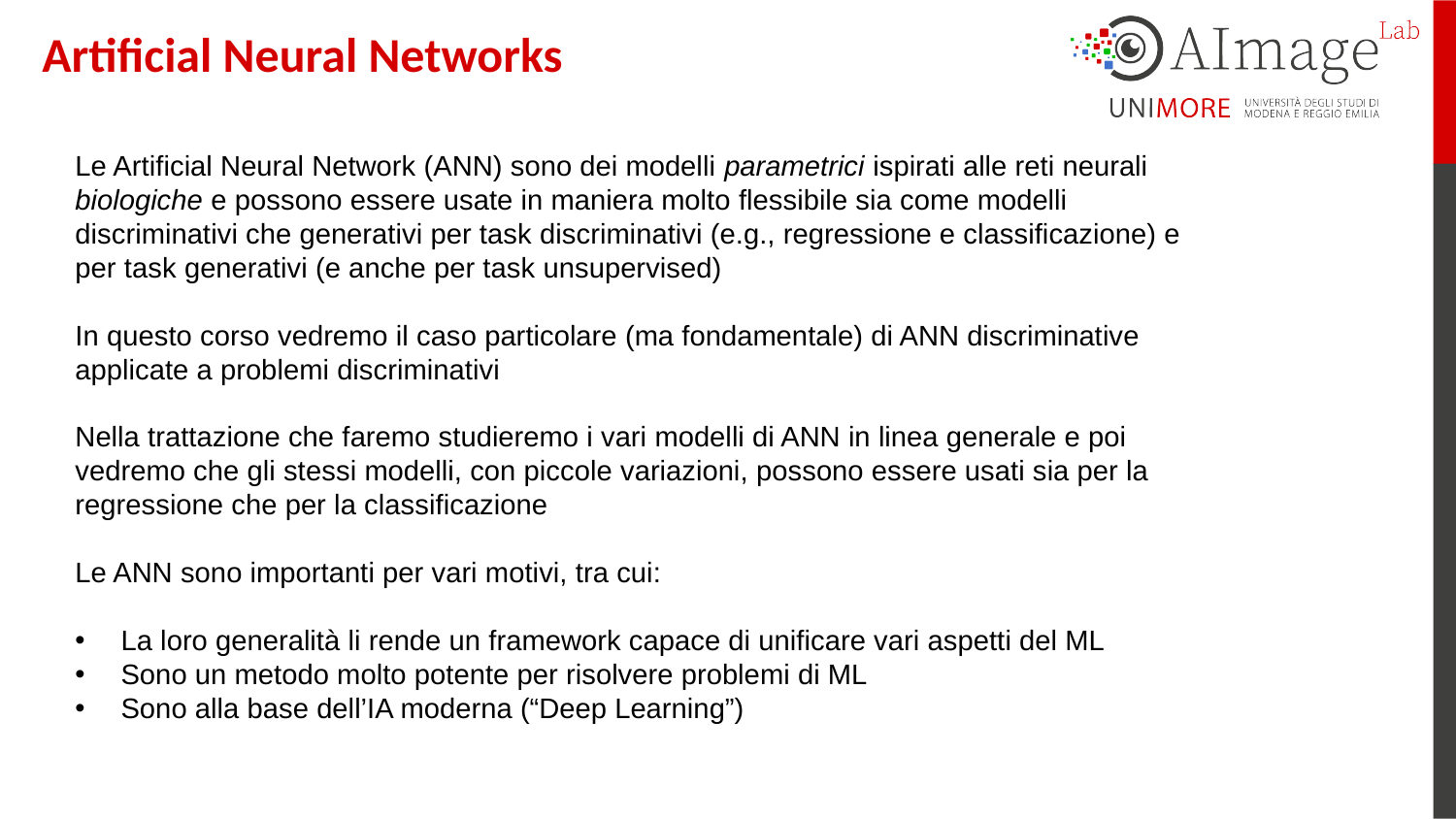

Artificial Neural Networks
Le Artificial Neural Network (ANN) sono dei modelli parametrici ispirati alle reti neurali biologiche e possono essere usate in maniera molto flessibile sia come modelli discriminativi che generativi per task discriminativi (e.g., regressione e classificazione) e per task generativi (e anche per task unsupervised)

In questo corso vedremo il caso particolare (ma fondamentale) di ANN discriminative applicate a problemi discriminativi

Nella trattazione che faremo studieremo i vari modelli di ANN in linea generale e poi vedremo che gli stessi modelli, con piccole variazioni, possono essere usati sia per la regressione che per la classificazione

Le ANN sono importanti per vari motivi, tra cui:

La loro generalità li rende un framework capace di unificare vari aspetti del ML
Sono un metodo molto potente per risolvere problemi di ML
Sono alla base dell’IA moderna (“Deep Learning”)